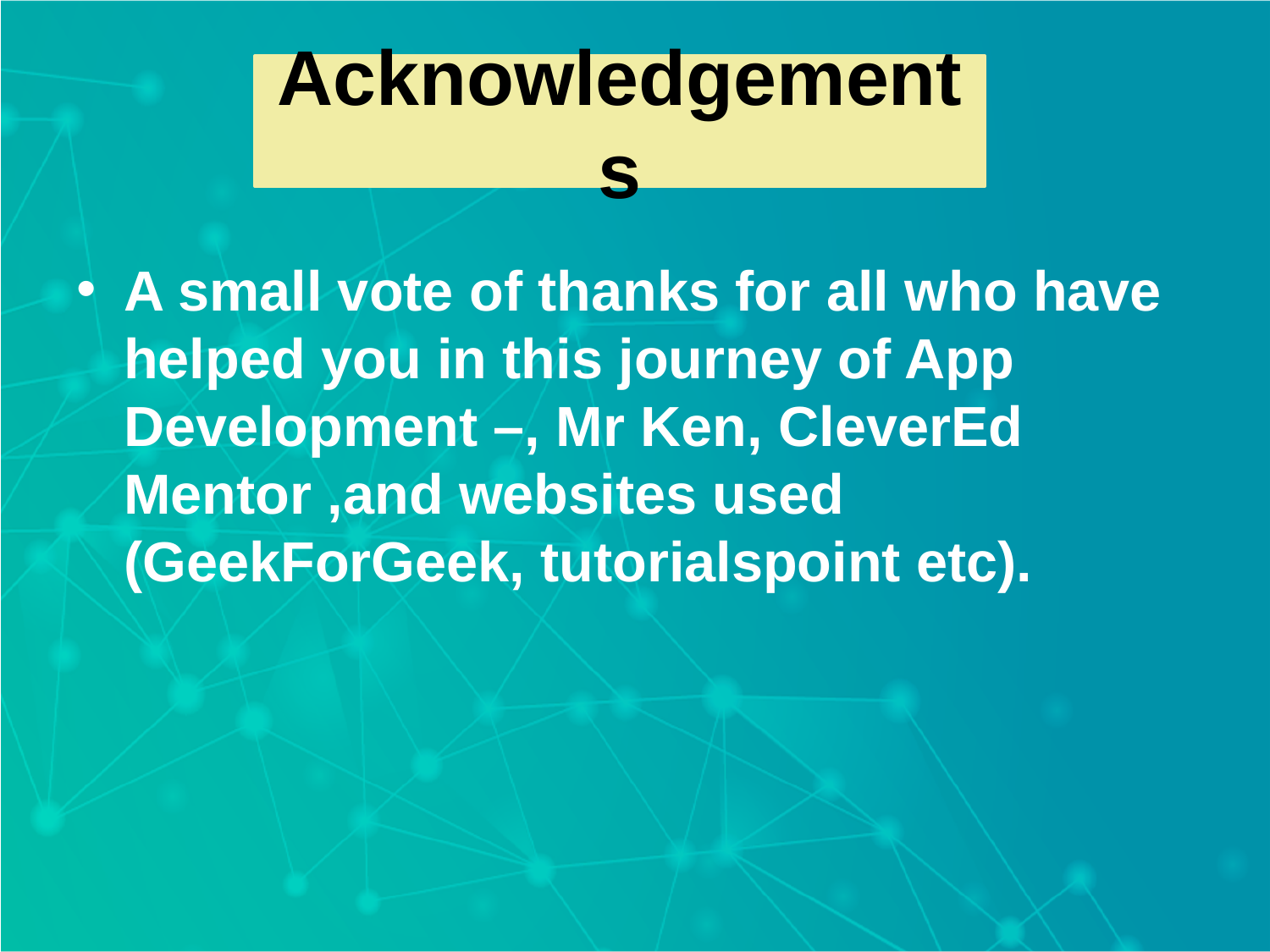

Acknowledgements
A small vote of thanks for all who have helped you in this journey of App Development –, Mr Ken, CleverEd Mentor ,and websites used (GeekForGeek, tutorialspoint etc).